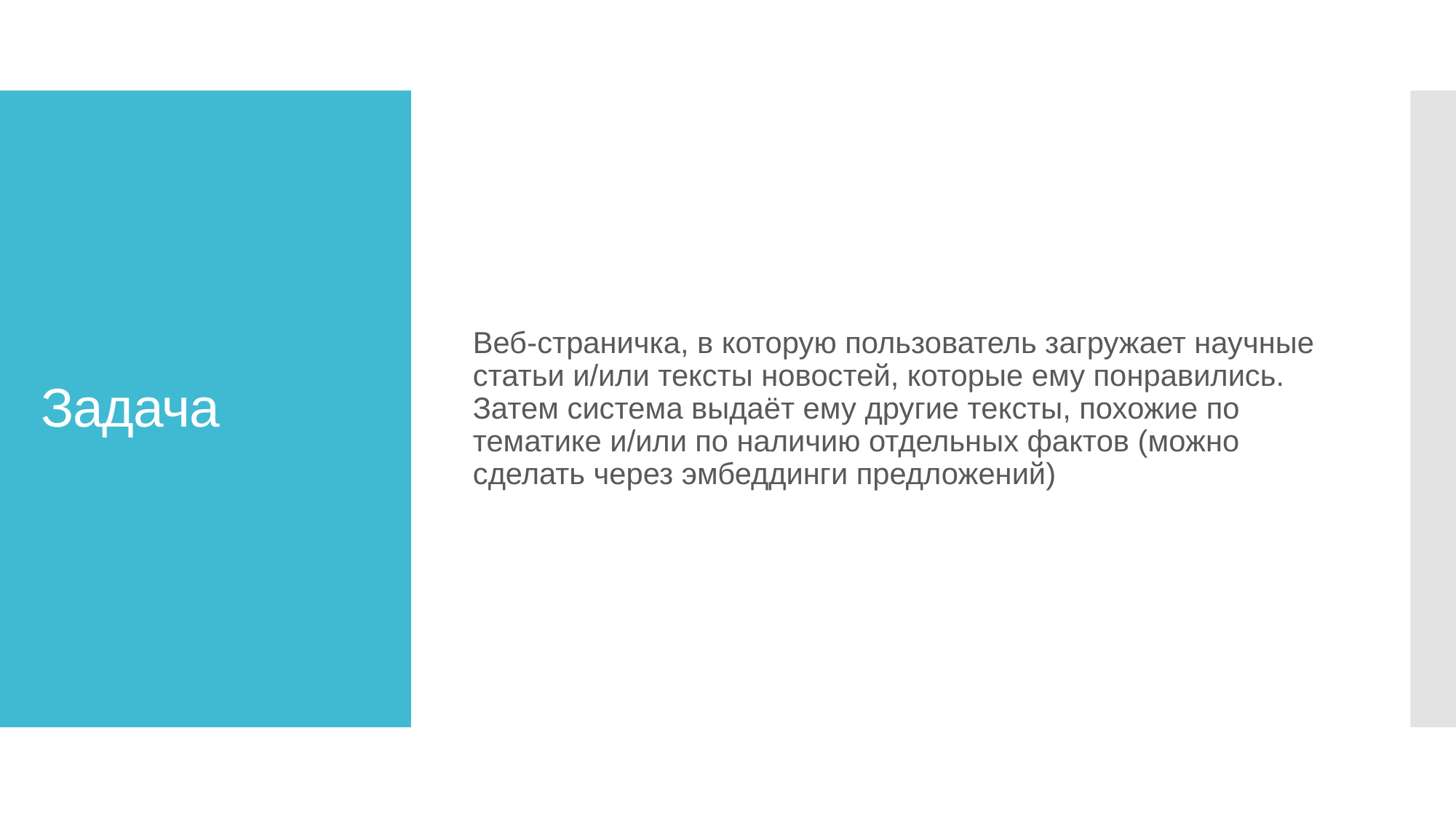

Веб-страничка, в которую пользователь загружает научные статьи и/или тексты новостей, которые ему понравились. Затем система выдаёт ему другие тексты, похожие по тематике и/или по наличию отдельных фактов (можно сделать через эмбеддинги предложений)
# Задача